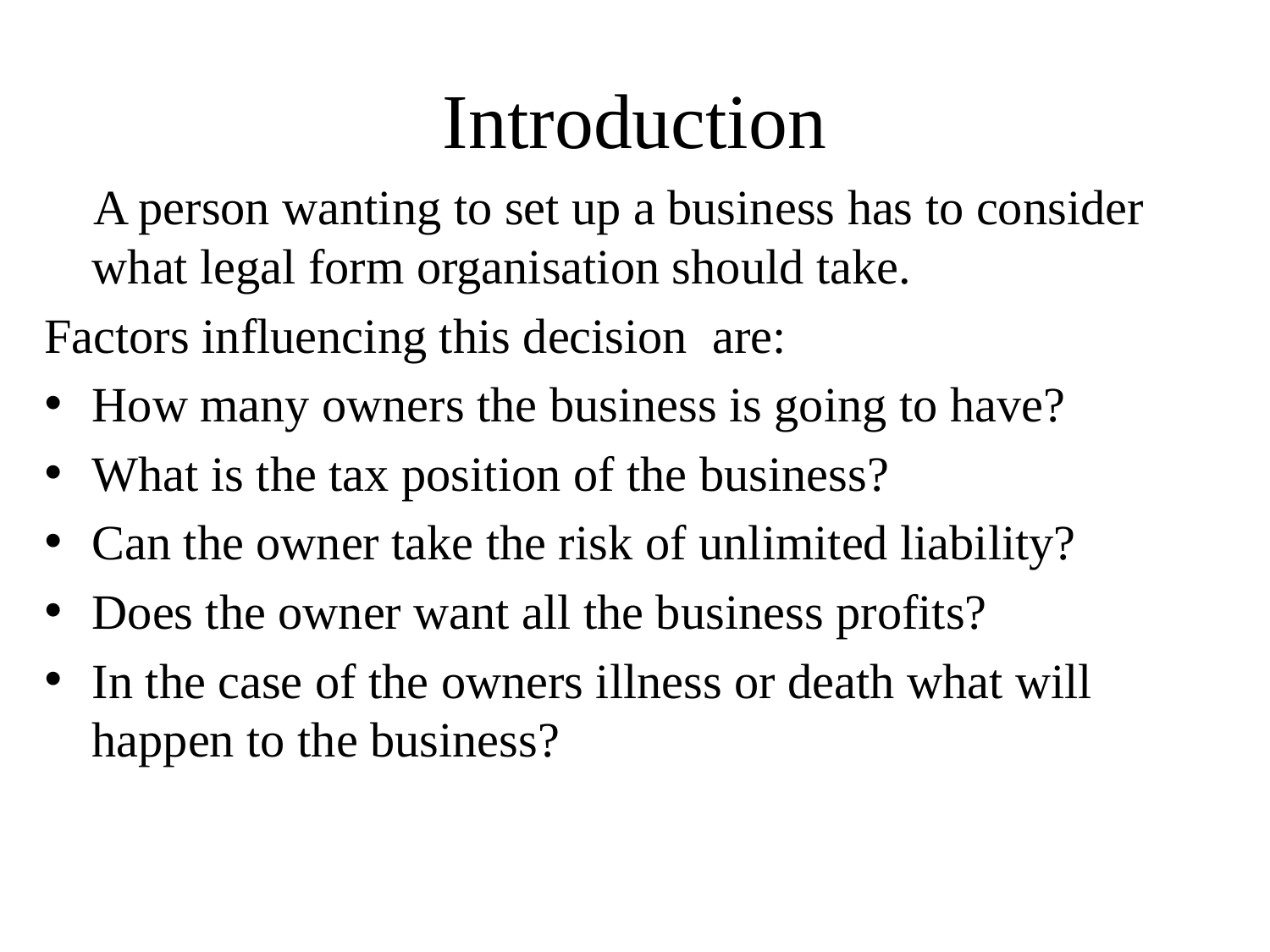

# Introduction
    A person wanting to set up a business has to consider what legal form organisation should take.
Factors influencing this decision  are:
How many owners the business is going to have?
What is the tax position of the business?
Can the owner take the risk of unlimited liability?
Does the owner want all the business profits?
In the case of the owners illness or death what will happen to the business?